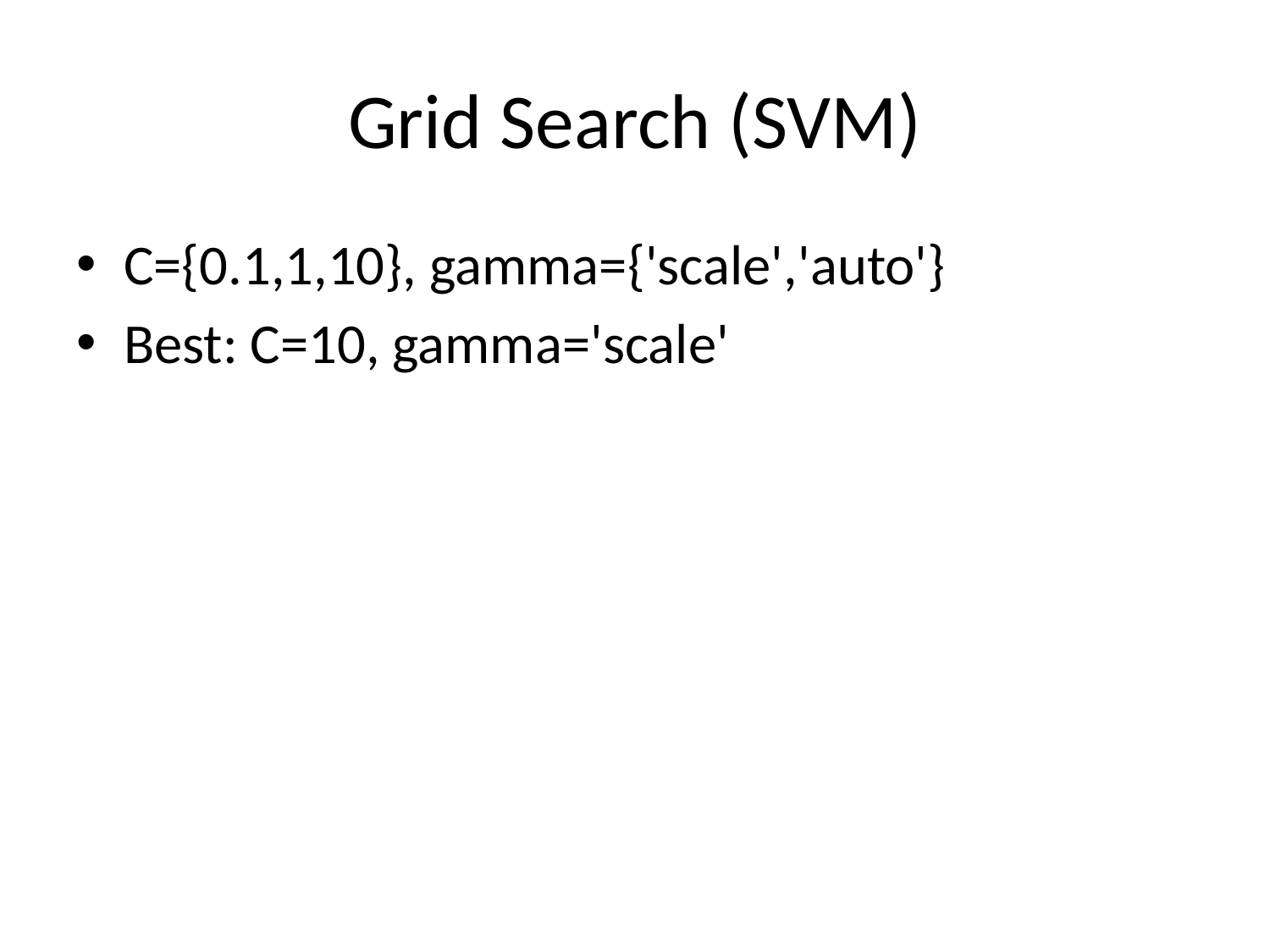

# Grid Search (SVM)
C={0.1,1,10}, gamma={'scale','auto'}
Best: C=10, gamma='scale'